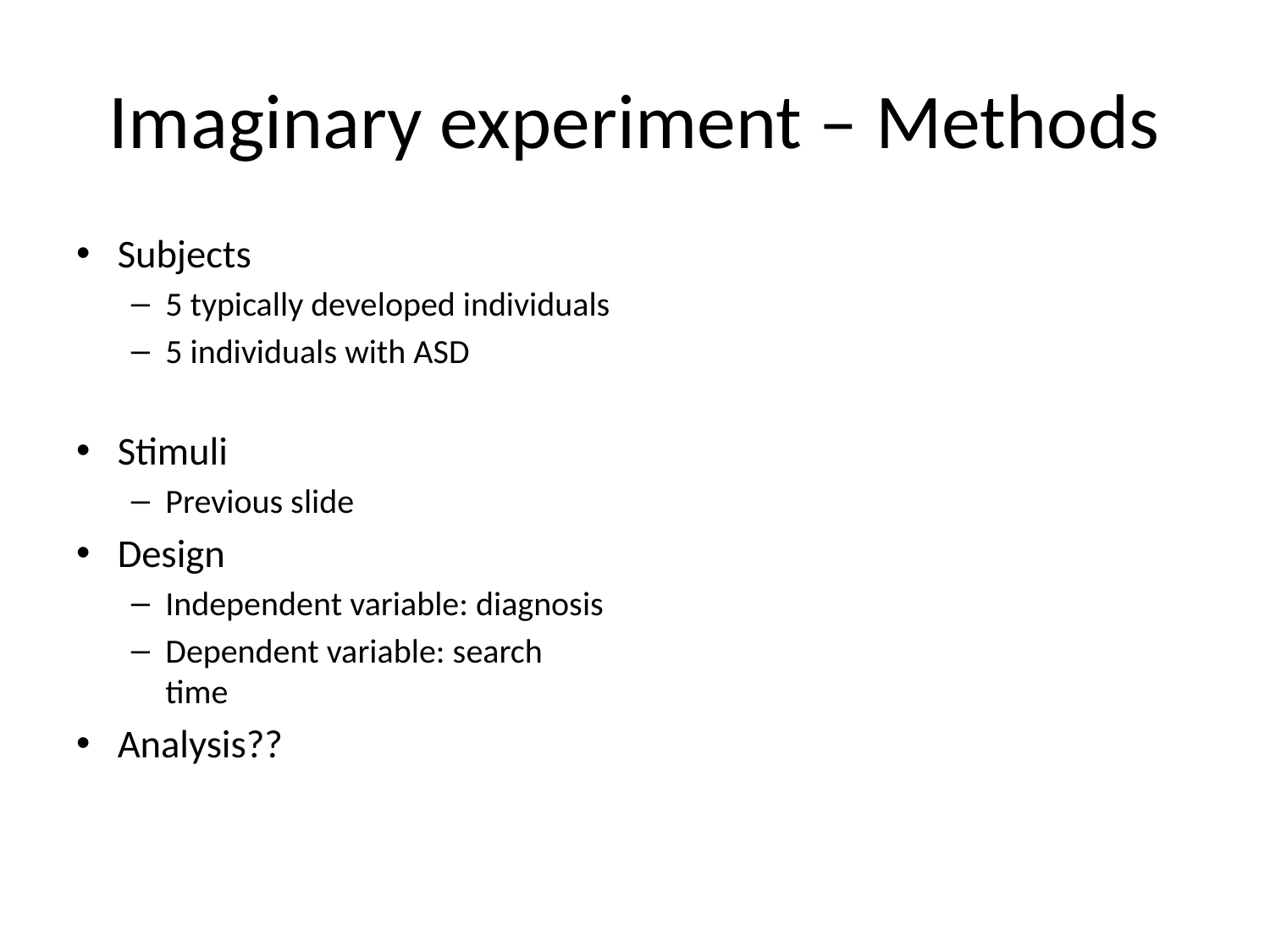

# Imaginary experiment – Methods
Subjects
5 typically developed individuals
5 individuals with ASD
5 individuals with ADHD
Stimuli
Previous slide
Design
Independent variable: diagnosis
Dependent variable: search time
Analysis??